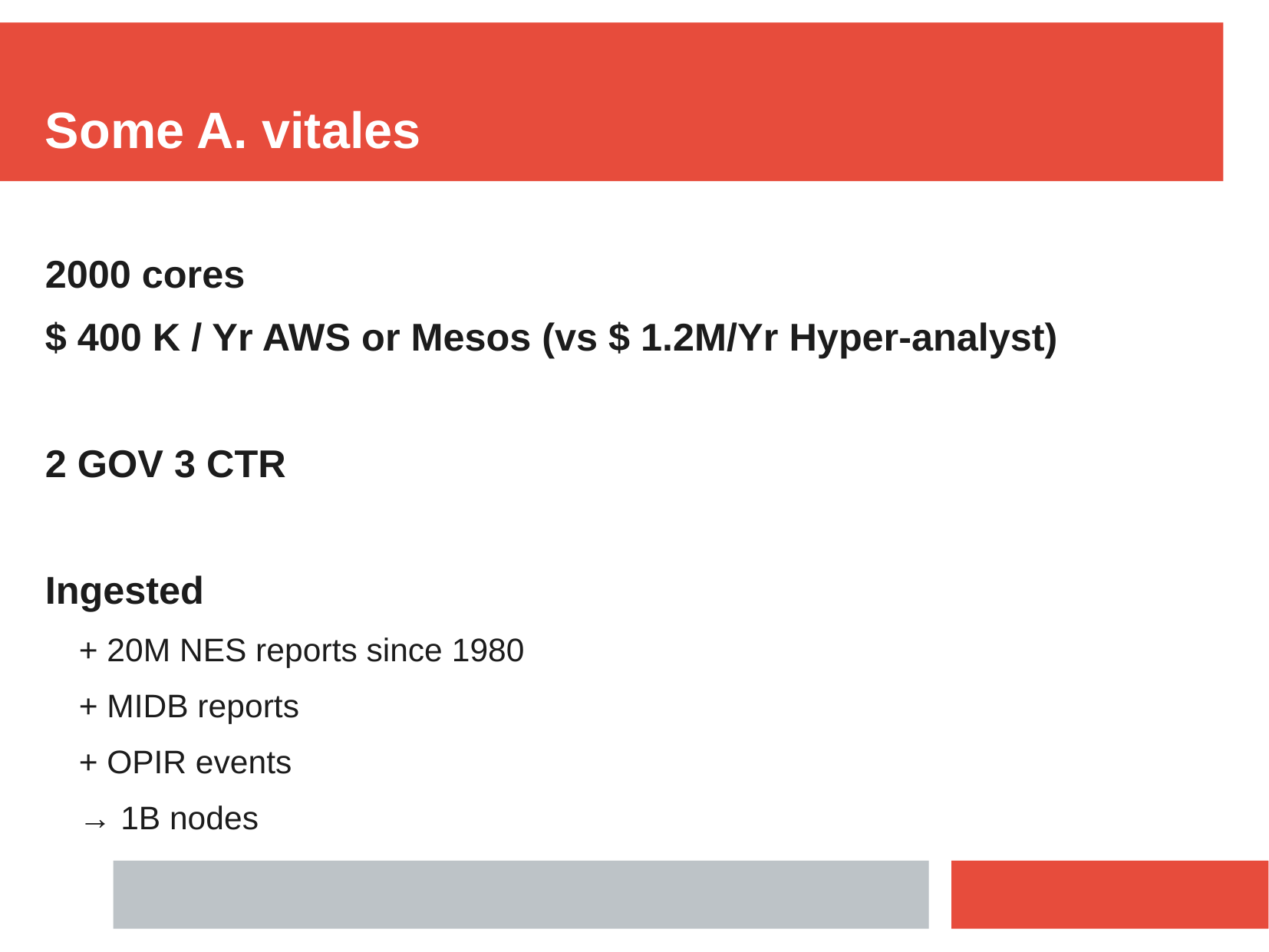

Some A. vitales
2000 cores
$ 400 K / Yr AWS or Mesos (vs $ 1.2M/Yr Hyper-analyst)

2 GOV 3 CTR

Ingested
+ 20M NES reports since 1980
+ MIDB reports
+ OPIR events
→ 1B nodes